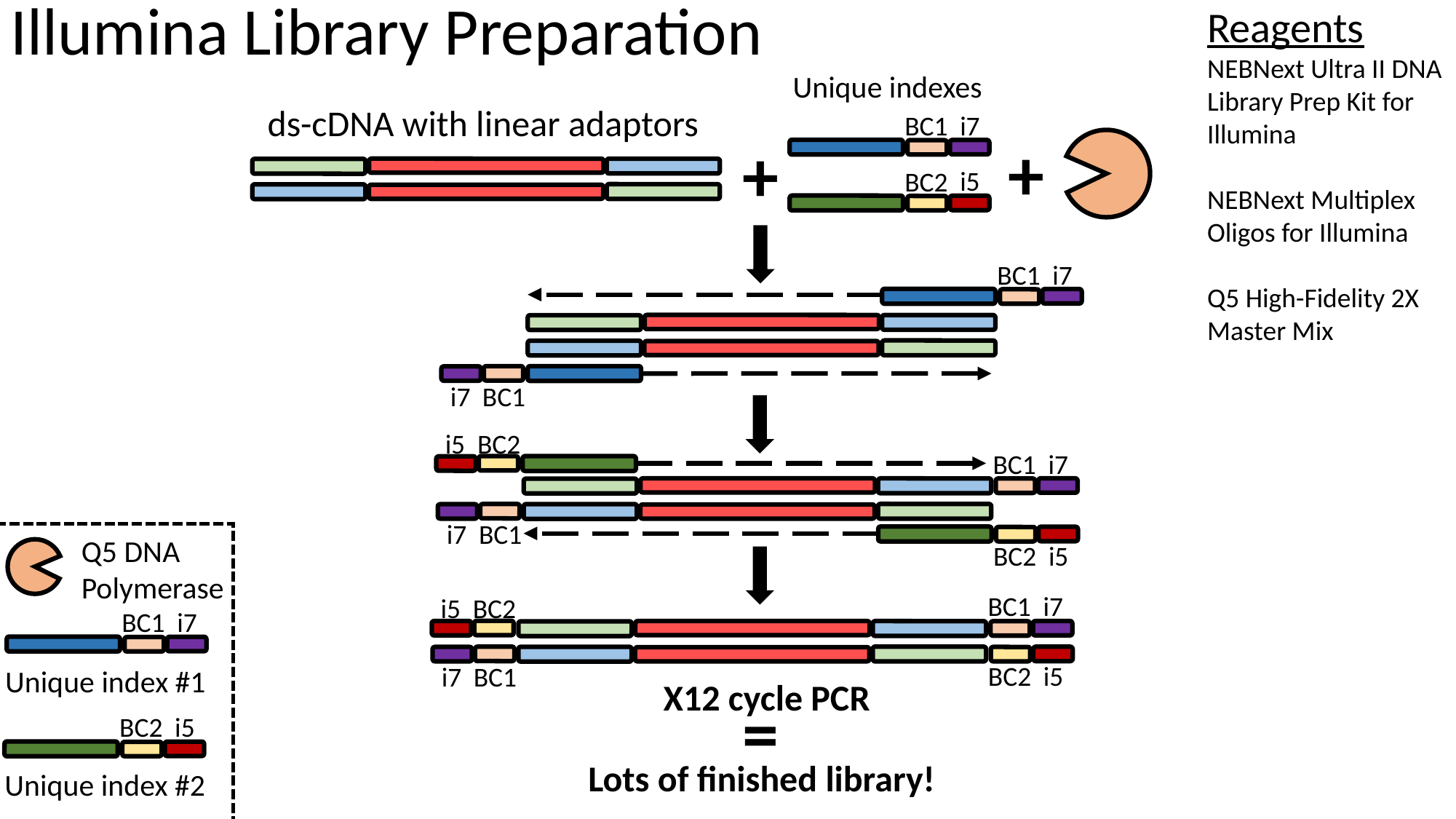

Illumina Library Preparation
Reagents
NEBNext Ultra II DNA Library Prep Kit for Illumina

NEBNext Multiplex Oligos for Illumina

Q5 High-Fidelity 2X Master Mix
Unique indexes
ds-cDNA with linear adaptors
BC1
i7

+
+

i5
BC2

BC1
i7

BC1
i7

i5
BC2
BC1
i7

i7
BC1

i5
BC2
Q5 DNA
Polymerase

BC1
i7

i5
BC2
BC1
i7

i7
BC1

i5
BC2
Unique index #1
X12 cycle PCR
=
i5
BC2

Lots of finished library!
Unique index #2